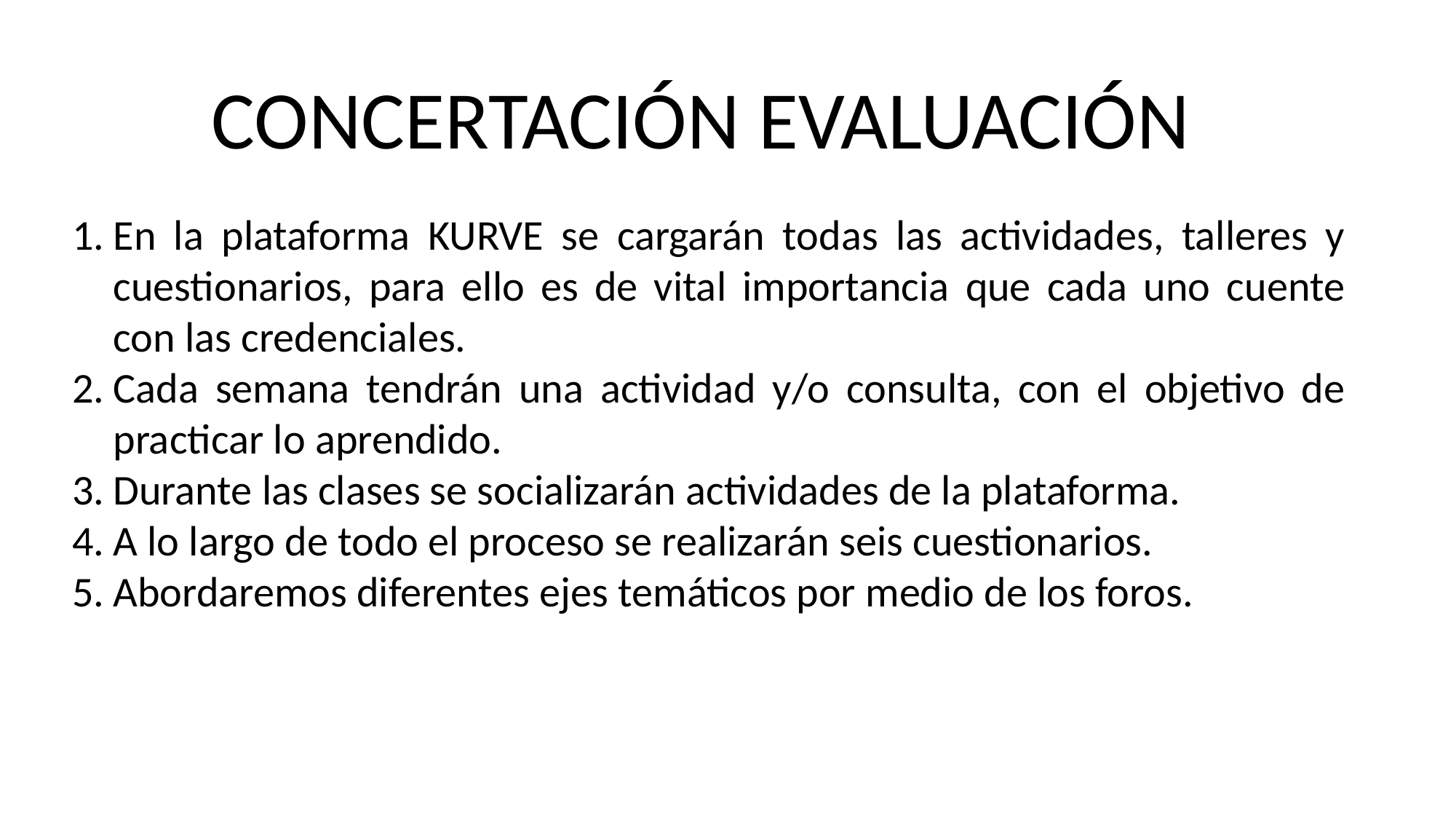

CONCERTACIÓN EVALUACIÓN
En la plataforma KURVE se cargarán todas las actividades, talleres y cuestionarios, para ello es de vital importancia que cada uno cuente con las credenciales.
Cada semana tendrán una actividad y/o consulta, con el objetivo de practicar lo aprendido.
Durante las clases se socializarán actividades de la plataforma.
A lo largo de todo el proceso se realizarán seis cuestionarios.
Abordaremos diferentes ejes temáticos por medio de los foros.